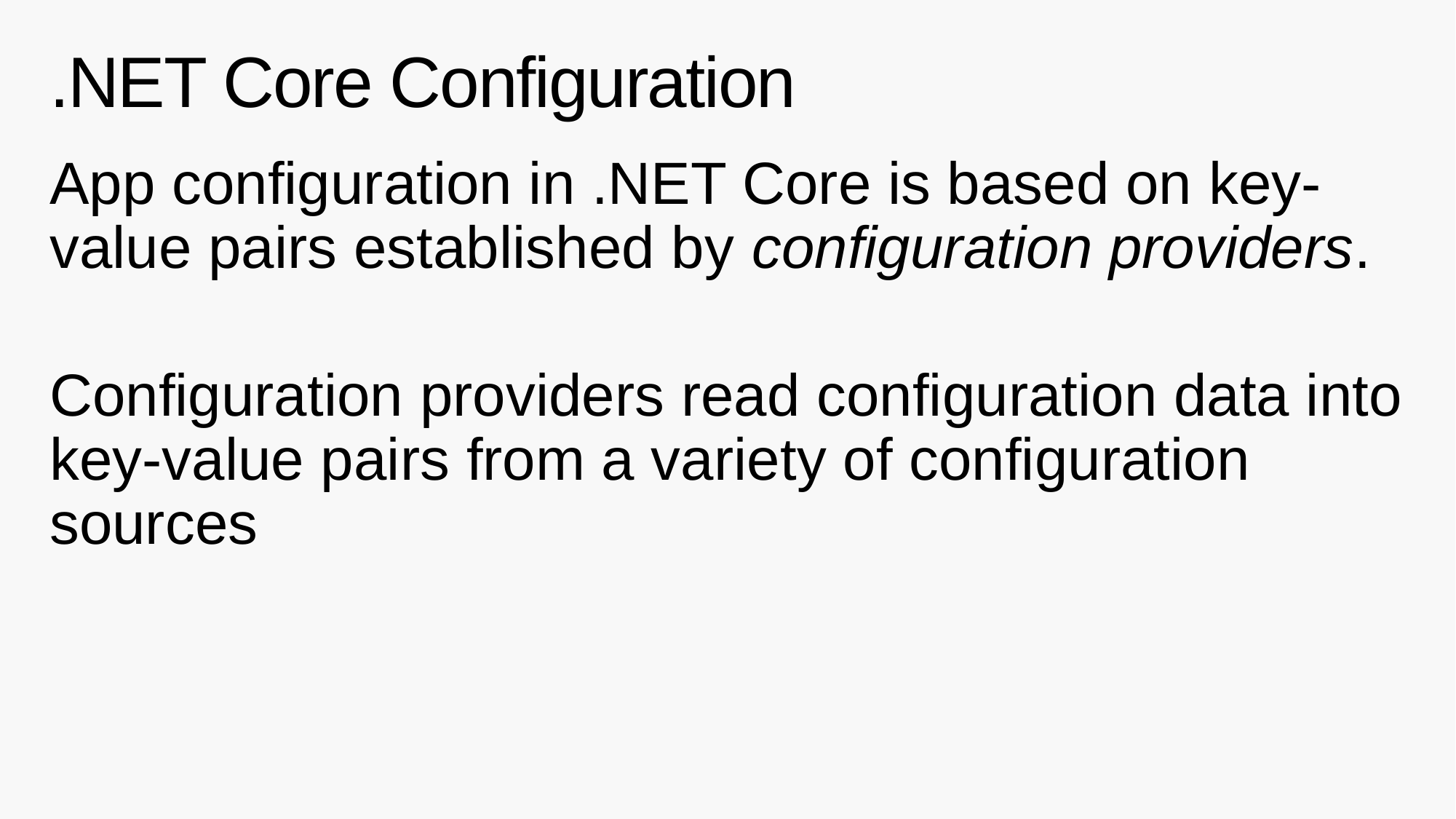

# .NET Core Configuration
App configuration in .NET Core is based on key-value pairs established by configuration providers.
Configuration providers read configuration data into key-value pairs from a variety of configuration sources